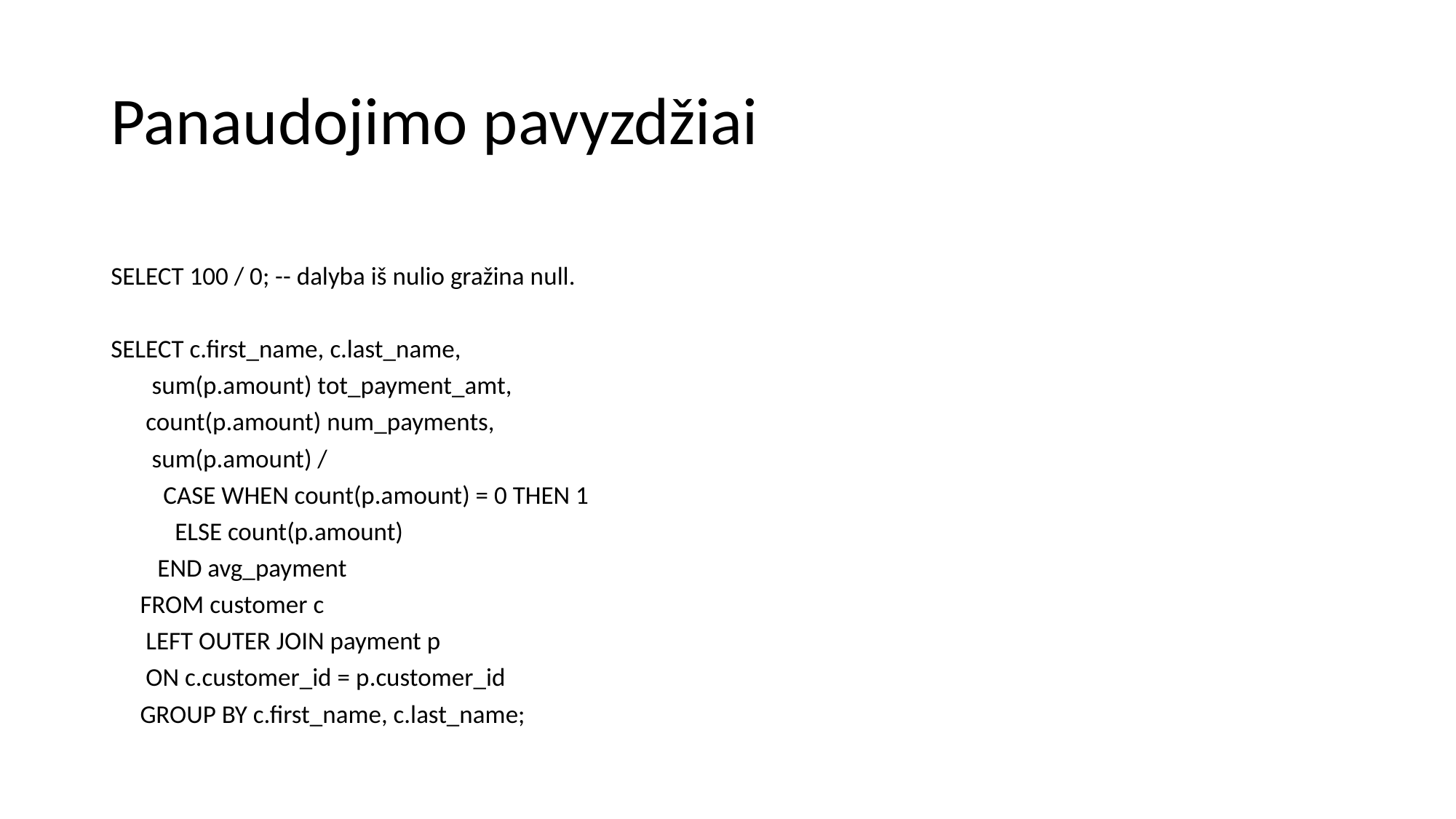

# Panaudojimo pavyzdžiai

SELECT 100 / 0; -- dalyba iš nulio gražina null.

SELECT c.first_name, c.last_name,
       sum(p.amount) tot_payment_amt,
      count(p.amount) num_payments,
       sum(p.amount) /
         CASE WHEN count(p.amount) = 0 THEN 1
           ELSE count(p.amount)
        END avg_payment
     FROM customer c
      LEFT OUTER JOIN payment p
      ON c.customer_id = p.customer_id
     GROUP BY c.first_name, c.last_name;